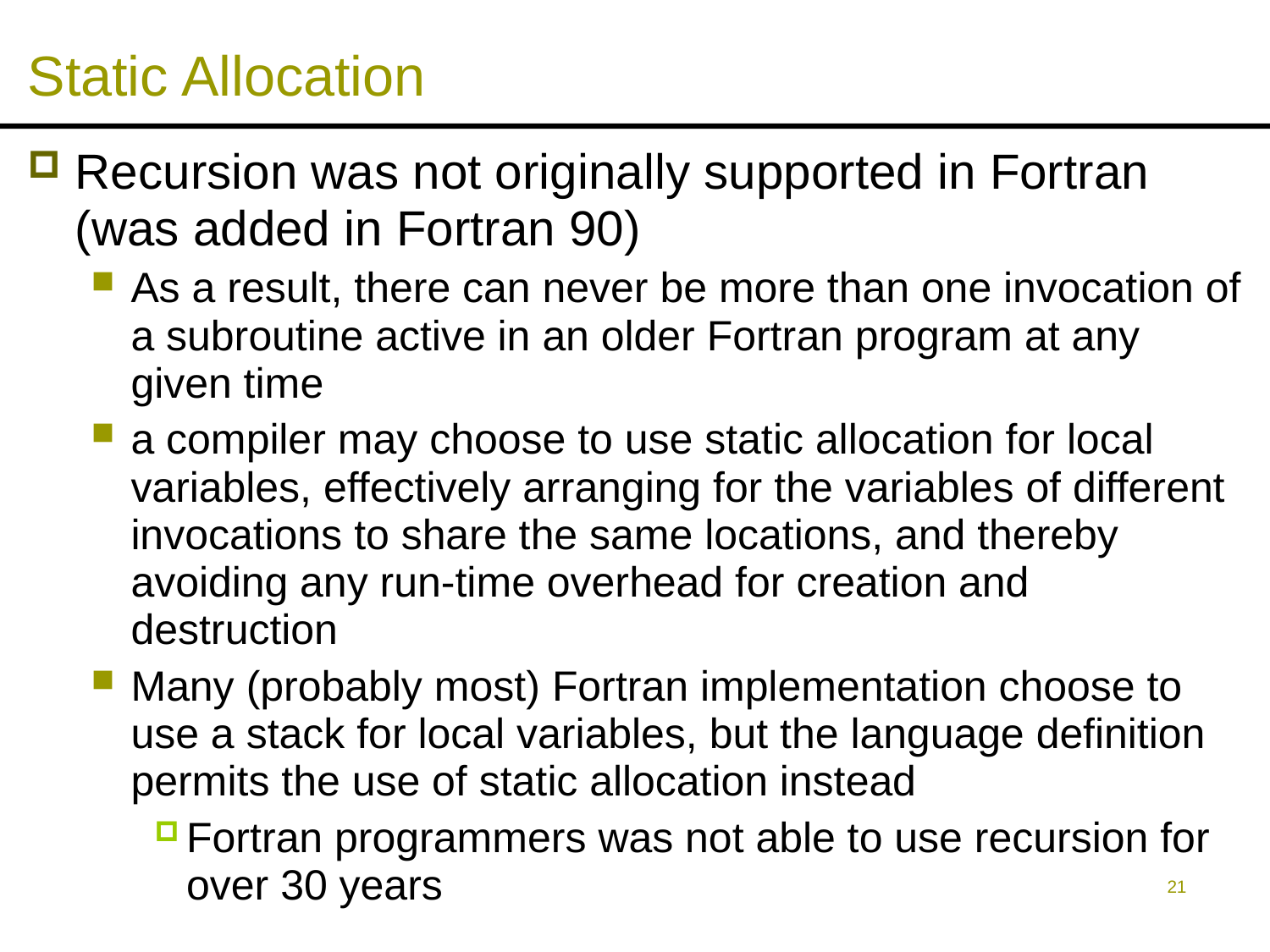

# Static Allocation
Recursion was not originally supported in Fortran (was added in Fortran 90)
As a result, there can never be more than one invocation of a subroutine active in an older Fortran program at any given time
a compiler may choose to use static allocation for local variables, effectively arranging for the variables of different invocations to share the same locations, and thereby avoiding any run-time overhead for creation and destruction
Many (probably most) Fortran implementation choose to use a stack for local variables, but the language definition permits the use of static allocation instead
Fortran programmers was not able to use recursion for over 30 years

21